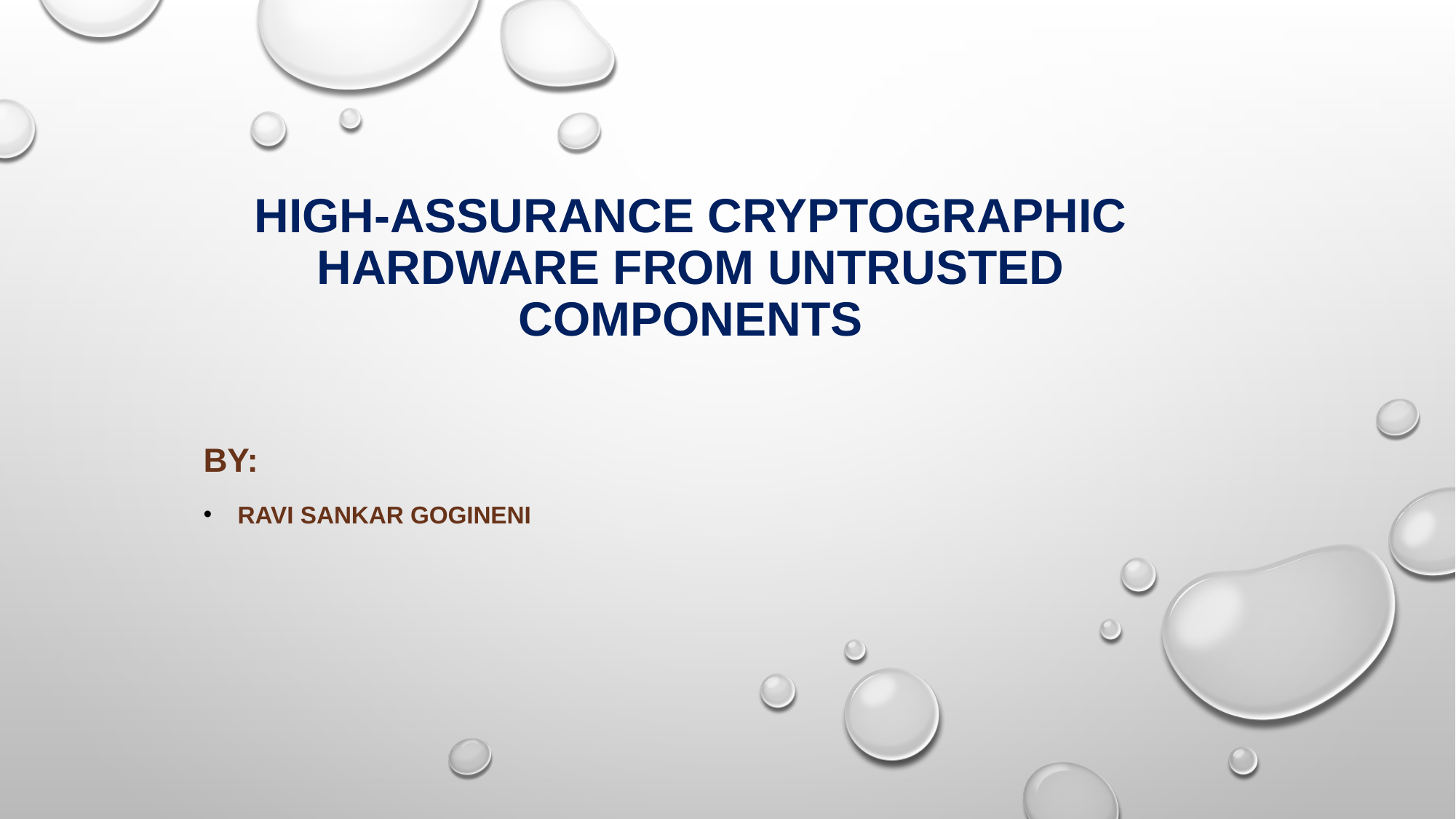

# High-Assurance Cryptographic Hardware from Untrusted Components
By:
Ravi sankar gogineni